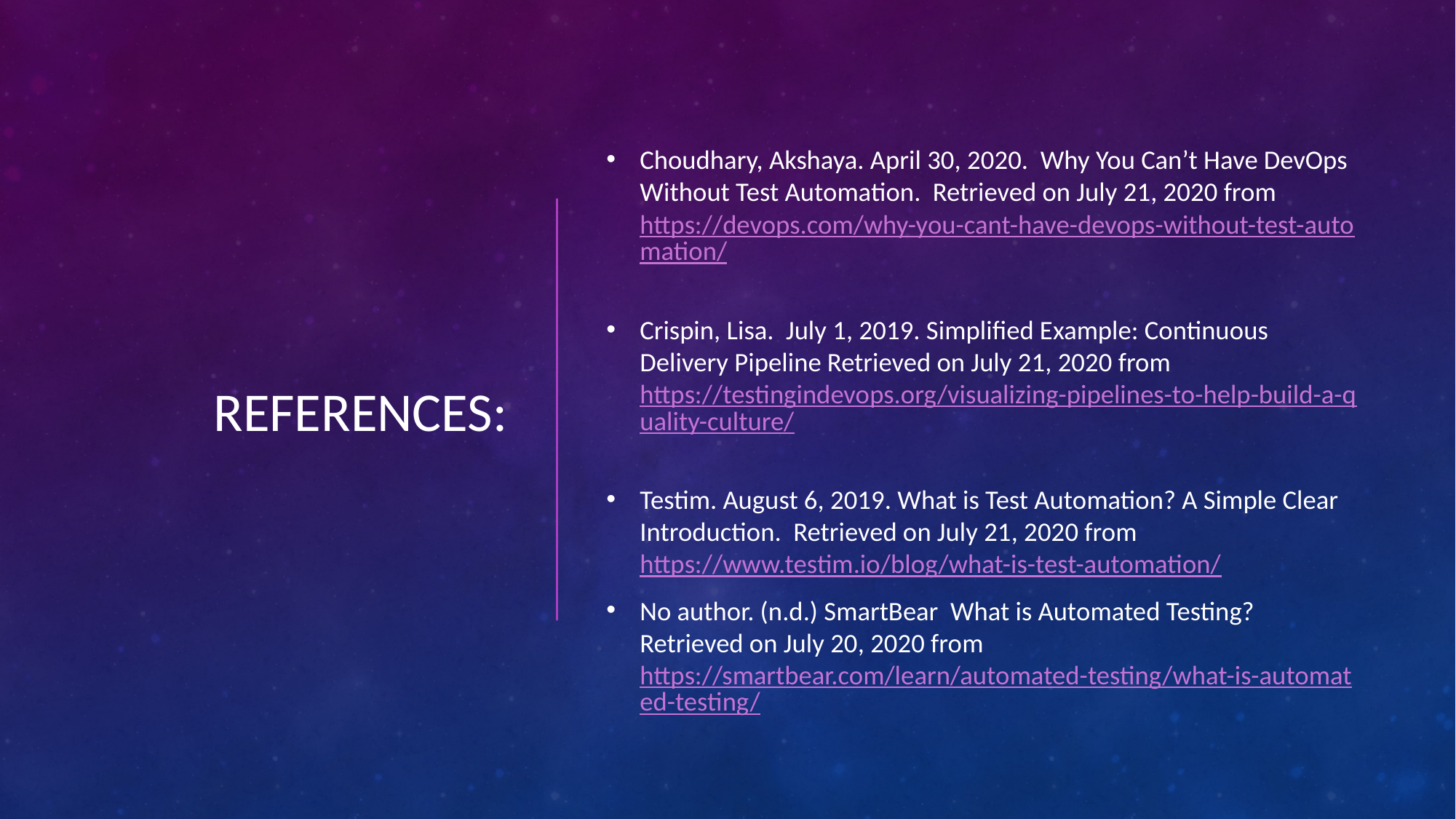

# References:
Choudhary, Akshaya. April 30, 2020.  Why You Can’t Have DevOps Without Test Automation.  Retrieved on July 21, 2020 from https://devops.com/why-you-cant-have-devops-without-test-automation/
Crispin, Lisa.  July 1, 2019. Simplified Example: Continuous Delivery Pipeline Retrieved on July 21, 2020 from https://testingindevops.org/visualizing-pipelines-to-help-build-a-quality-culture/
Testim. August 6, 2019. What is Test Automation? A Simple Clear Introduction.  Retrieved on July 21, 2020 from https://www.testim.io/blog/what-is-test-automation/
No author. (n.d.) SmartBear  What is Automated Testing?  Retrieved on July 20, 2020 from https://smartbear.com/learn/automated-testing/what-is-automated-testing/